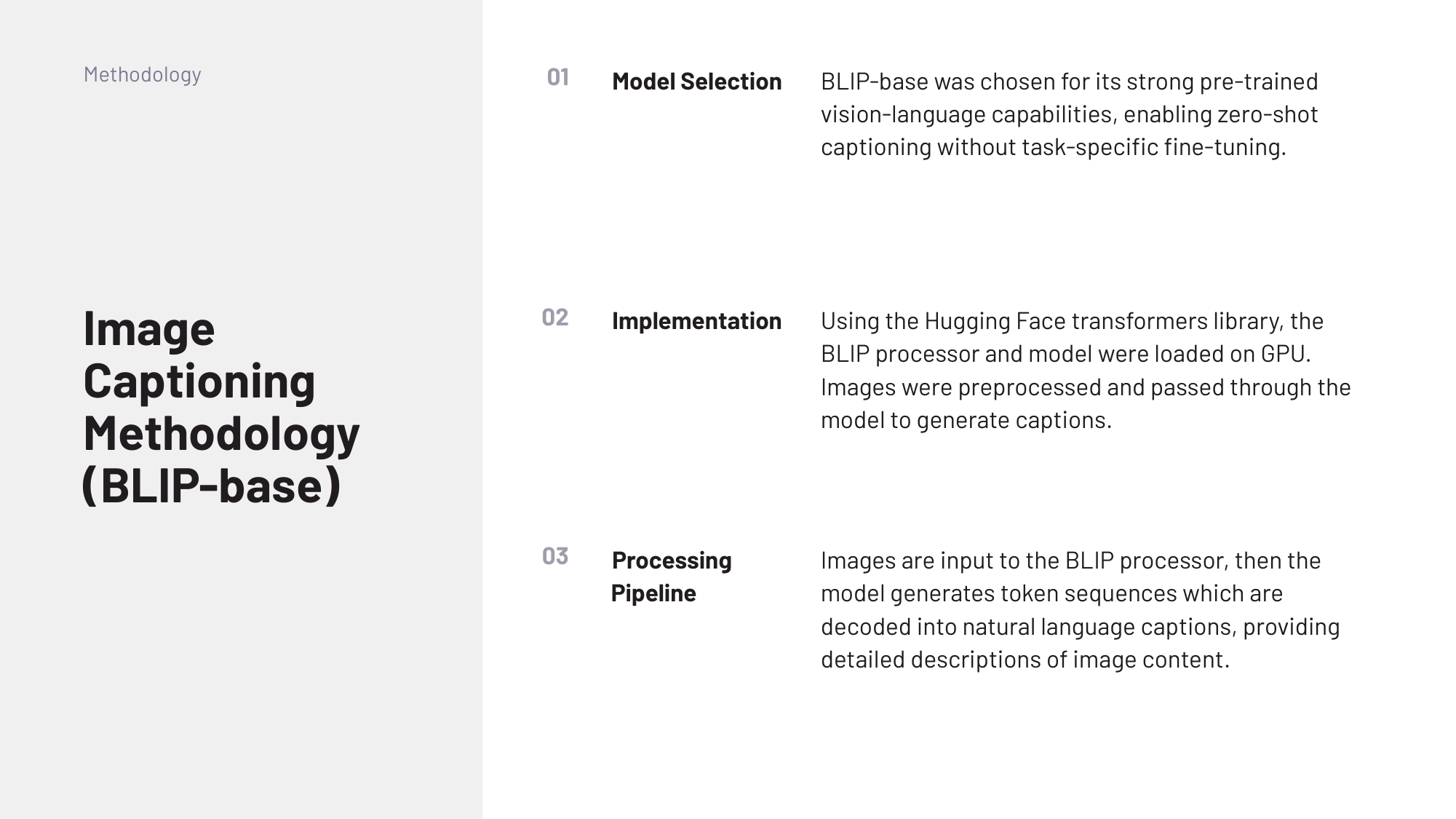

Methodology
01
Model Selection
BLIP-base was chosen for its strong pre-trained vision-language capabilities, enabling zero-shot captioning without task-specific fine-tuning.
# Image Captioning Methodology (BLIP-base)
Implementation
Using the Hugging Face transformers library, the BLIP processor and model were loaded on GPU. Images were preprocessed and passed through the model to generate captions.
02
03
Processing Pipeline
Images are input to the BLIP processor, then the model generates token sequences which are decoded into natural language captions, providing detailed descriptions of image content.